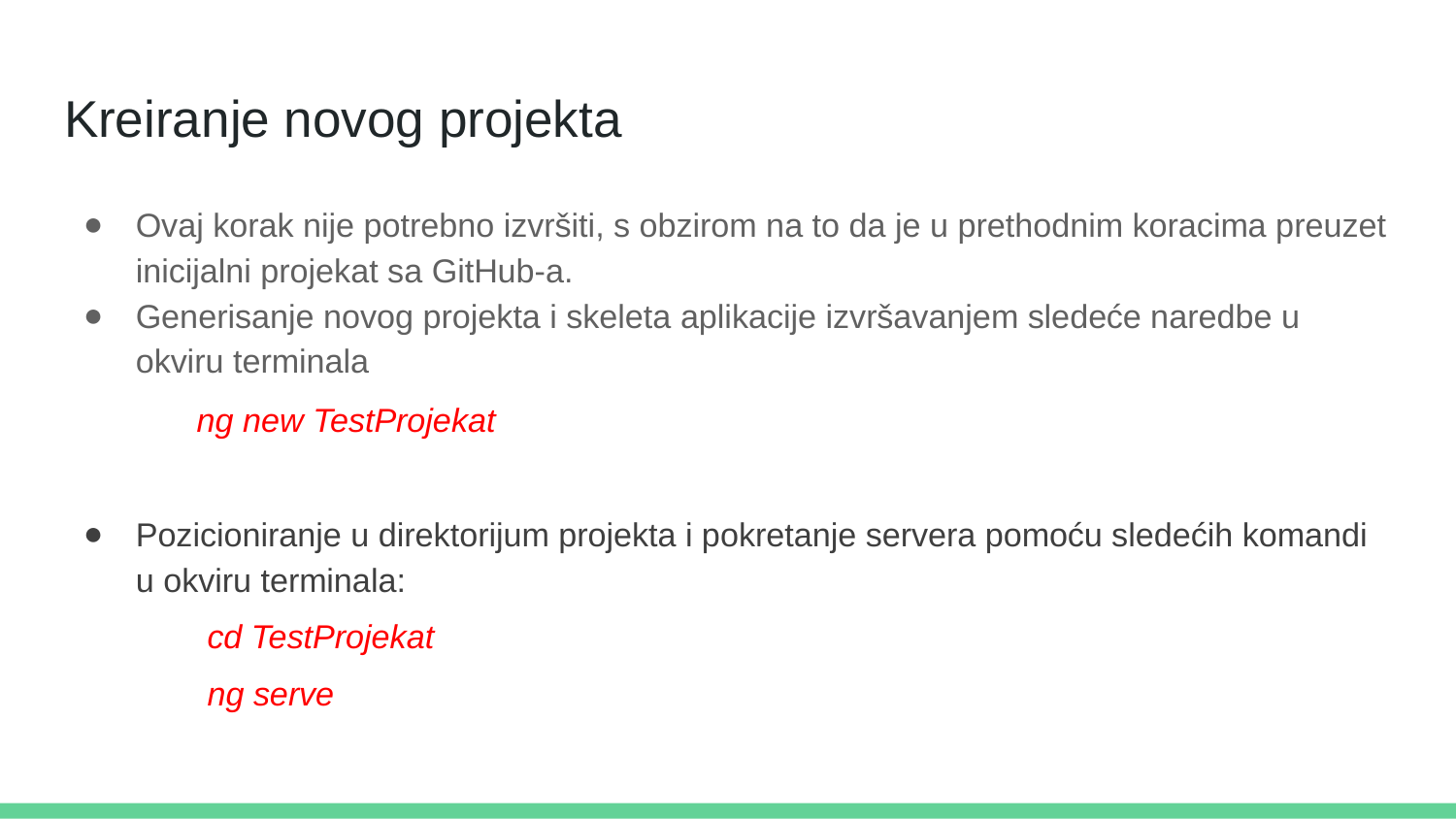

# Kreiranje novog projekta
Ovaj korak nije potrebno izvršiti, s obzirom na to da je u prethodnim koracima preuzet inicijalni projekat sa GitHub-a.
Generisanje novog projekta i skeleta aplikacije izvršavanjem sledeće naredbe u okviru terminala
    			ng new TestProjekat

Pozicioniranje u direktorijum projekta i pokretanje servera pomoću sledećih komandi u okviru terminala:
cd TestProjekat
ng serve